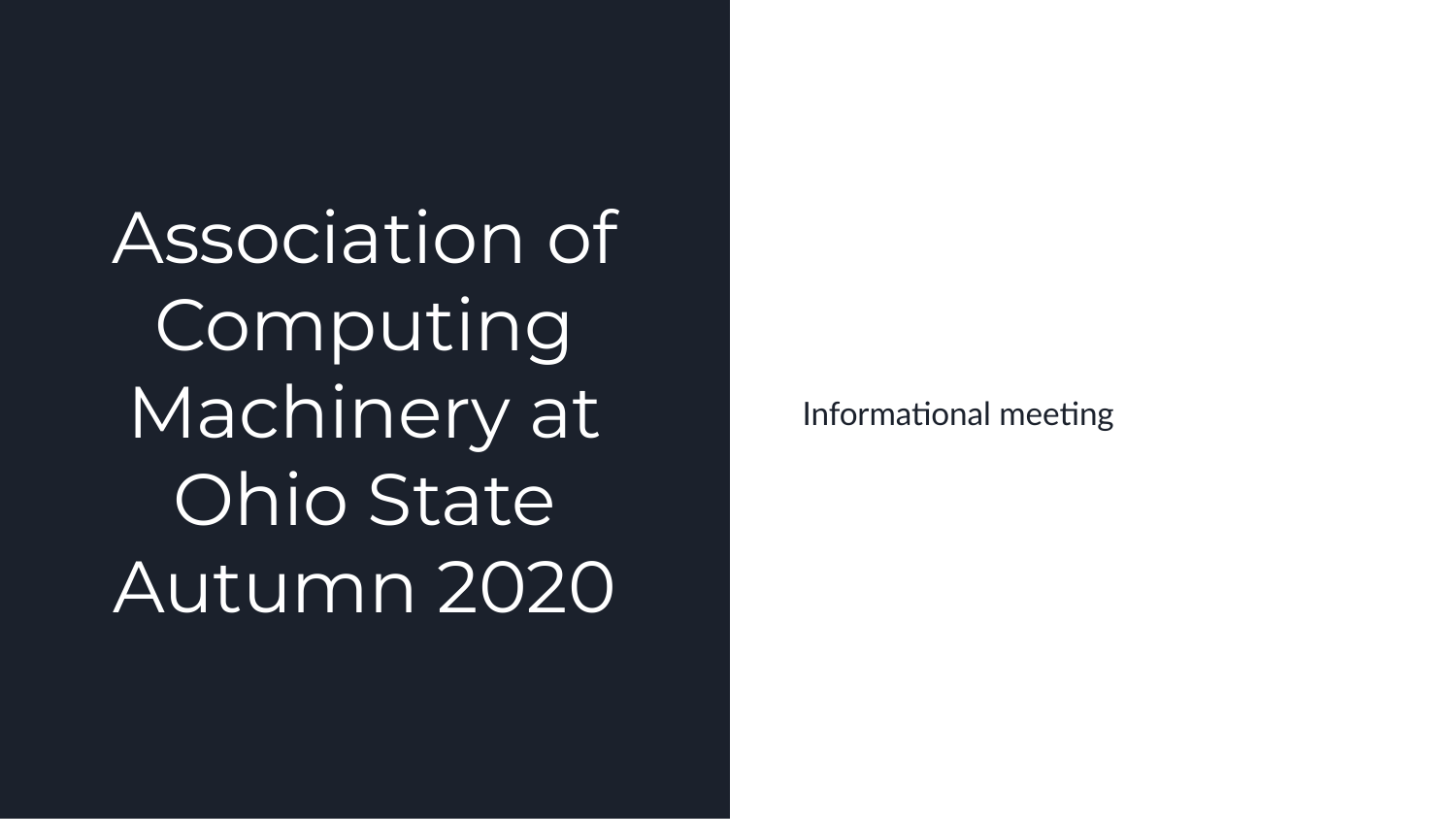

# Association of Computing Machinery at Ohio State
Autumn 2020
Informational meeting